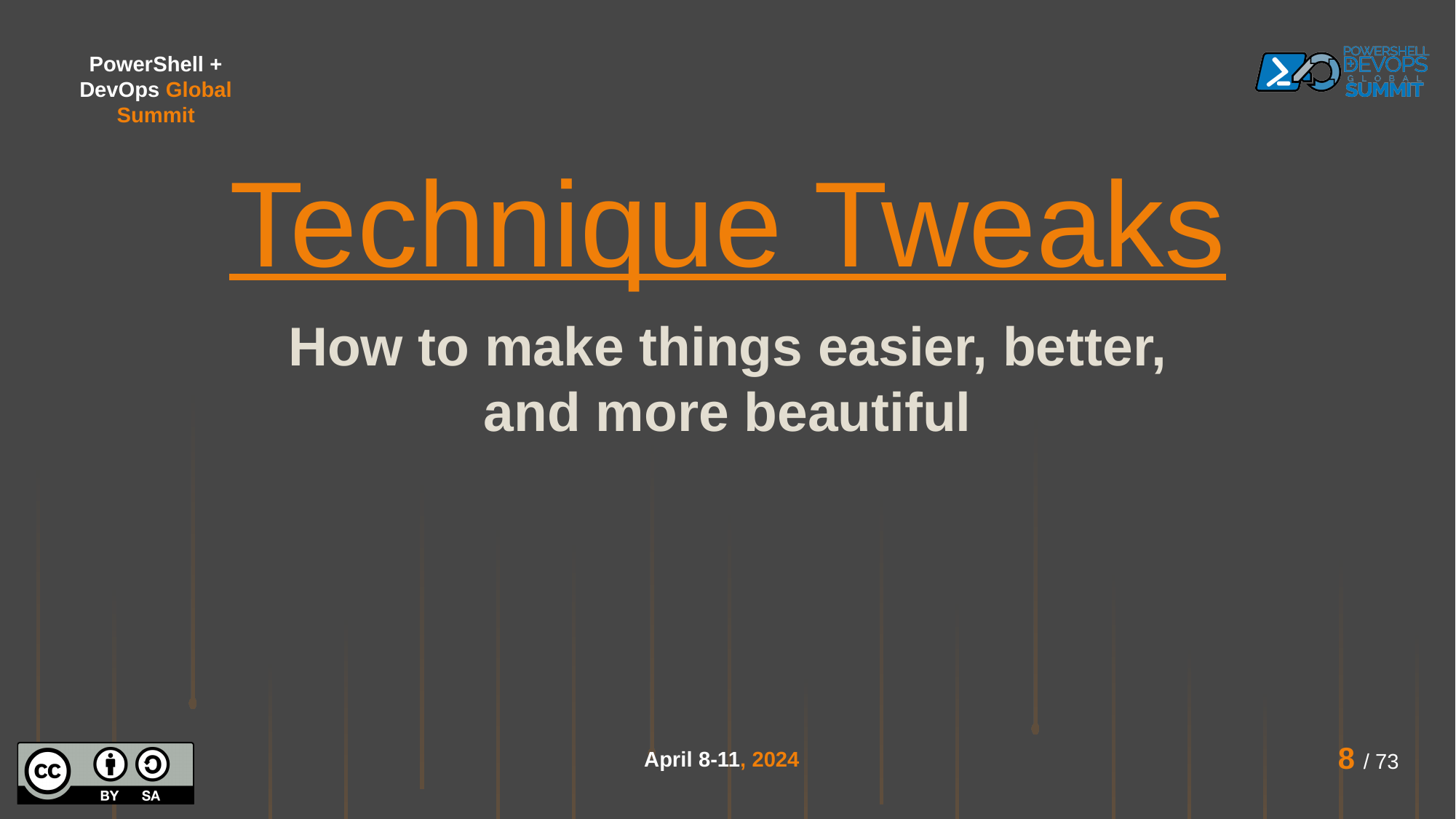

Technique Tweaks
How to make things easier, better, and more beautiful